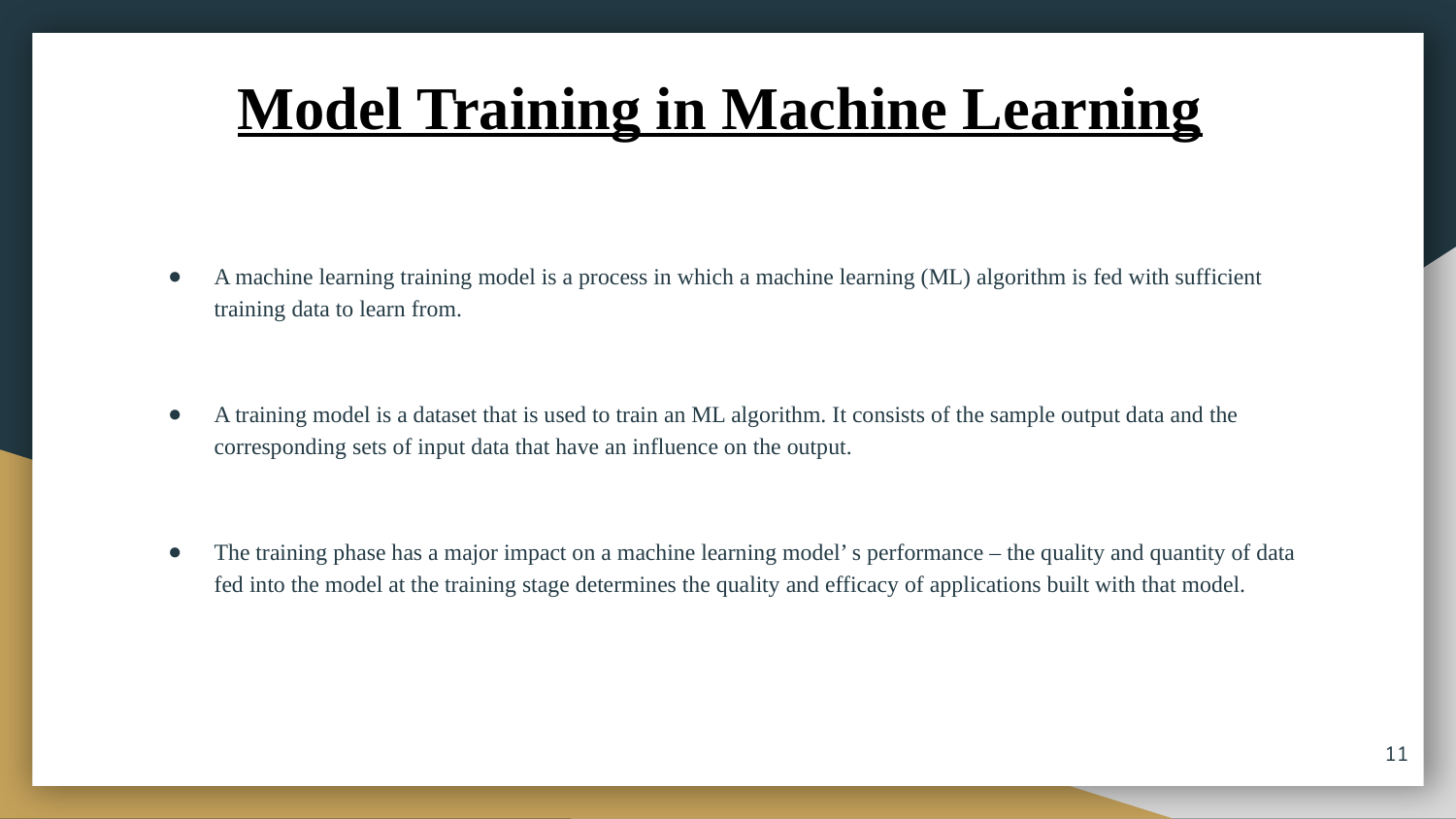

# Model Training in Machine Learning
A machine learning training model is a process in which a machine learning (ML) algorithm is fed with sufficient training data to learn from.

A training model is a dataset that is used to train an ML algorithm. It consists of the sample output data and the corresponding sets of input data that have an influence on the output.

The training phase has a major impact on a machine learning model’ s performance – the quality and quantity of data fed into the model at the training stage determines the quality and efficacy of applications built with that model.
11